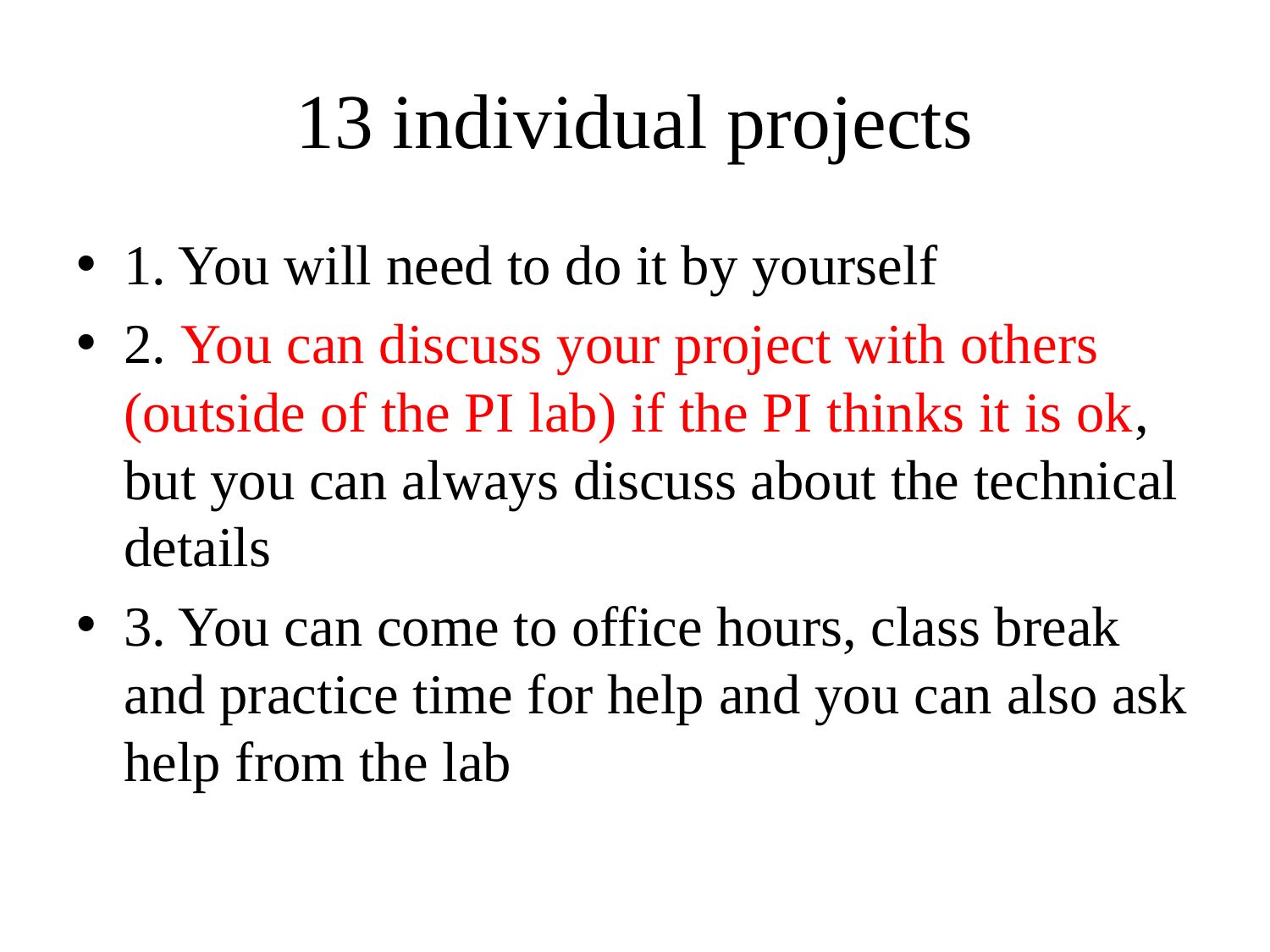

# 13 individual projects
1. You will need to do it by yourself
2. You can discuss your project with others (outside of the PI lab) if the PI thinks it is ok, but you can always discuss about the technical details
3. You can come to office hours, class break and practice time for help and you can also ask help from the lab